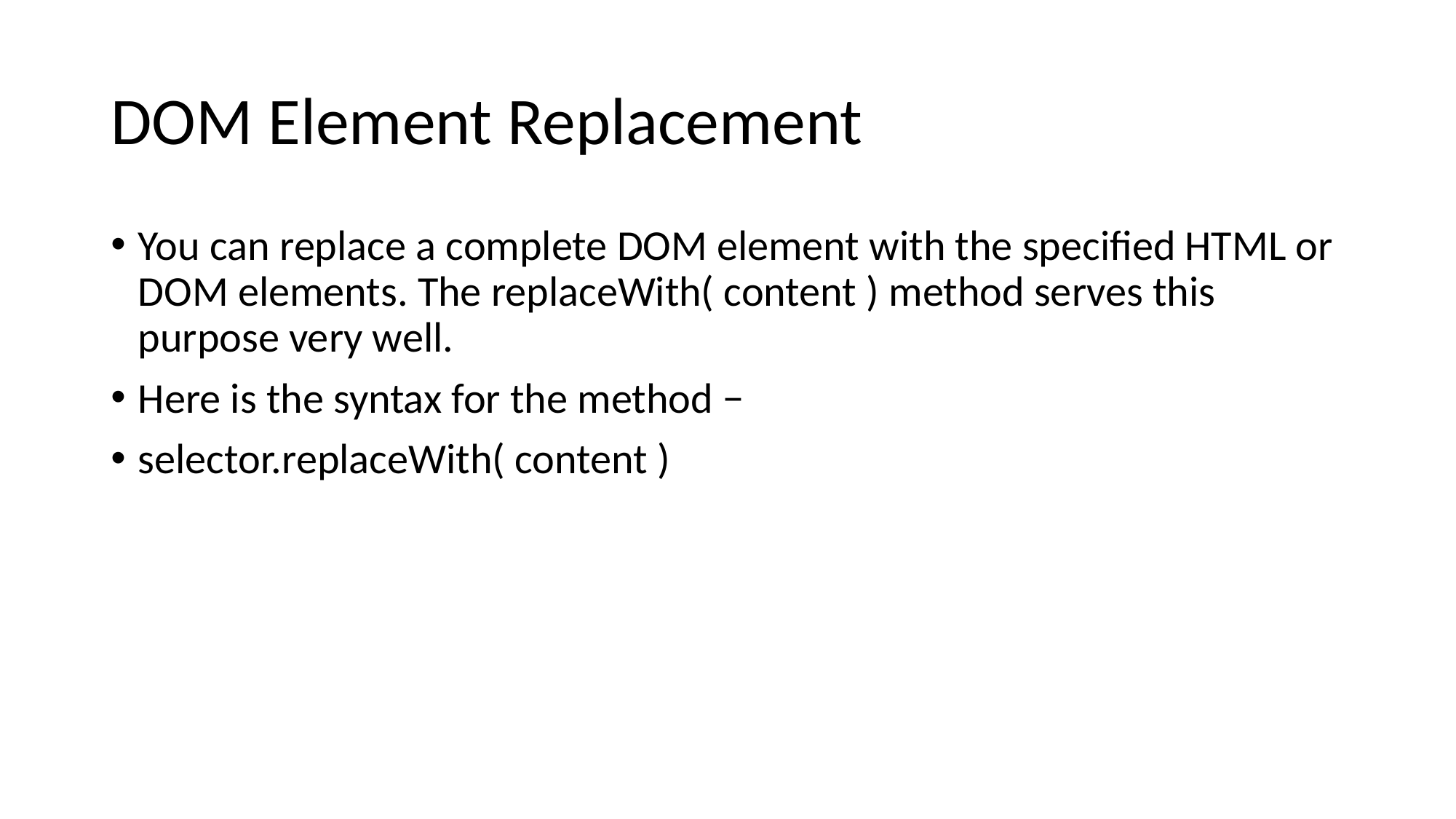

# DOM Element Replacement
You can replace a complete DOM element with the specified HTML or DOM elements. The replaceWith( content ) method serves this purpose very well.
Here is the syntax for the method −
selector.replaceWith( content )